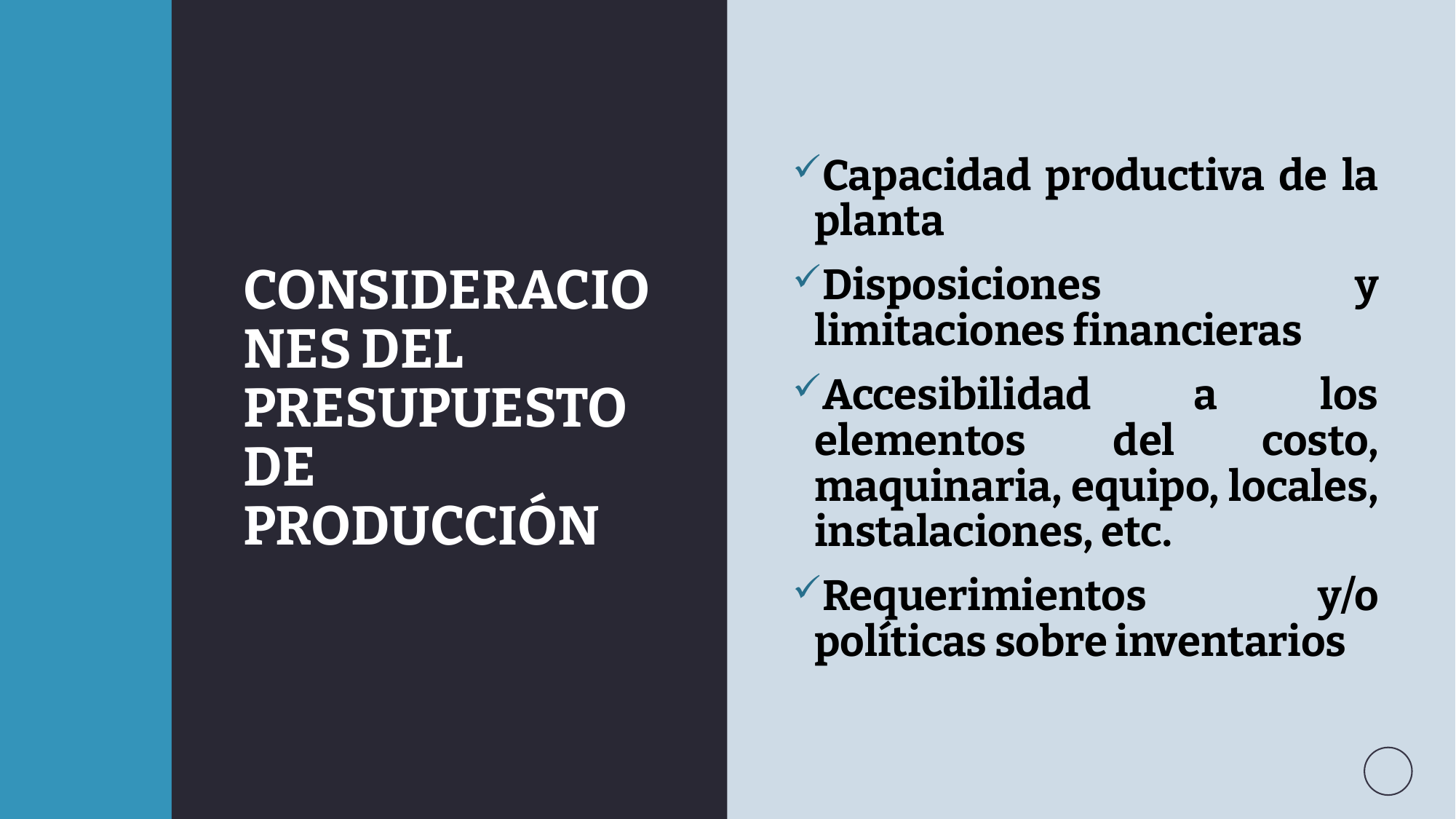

# CONSIDERACIONES DEL PRESUPUESTO DE PRODUCCIÓN
Capacidad productiva de la planta
Disposiciones y limitaciones financieras
Accesibilidad a los elementos del costo, maquinaria, equipo, locales, instalaciones, etc.
Requerimientos y/o políticas sobre inventarios